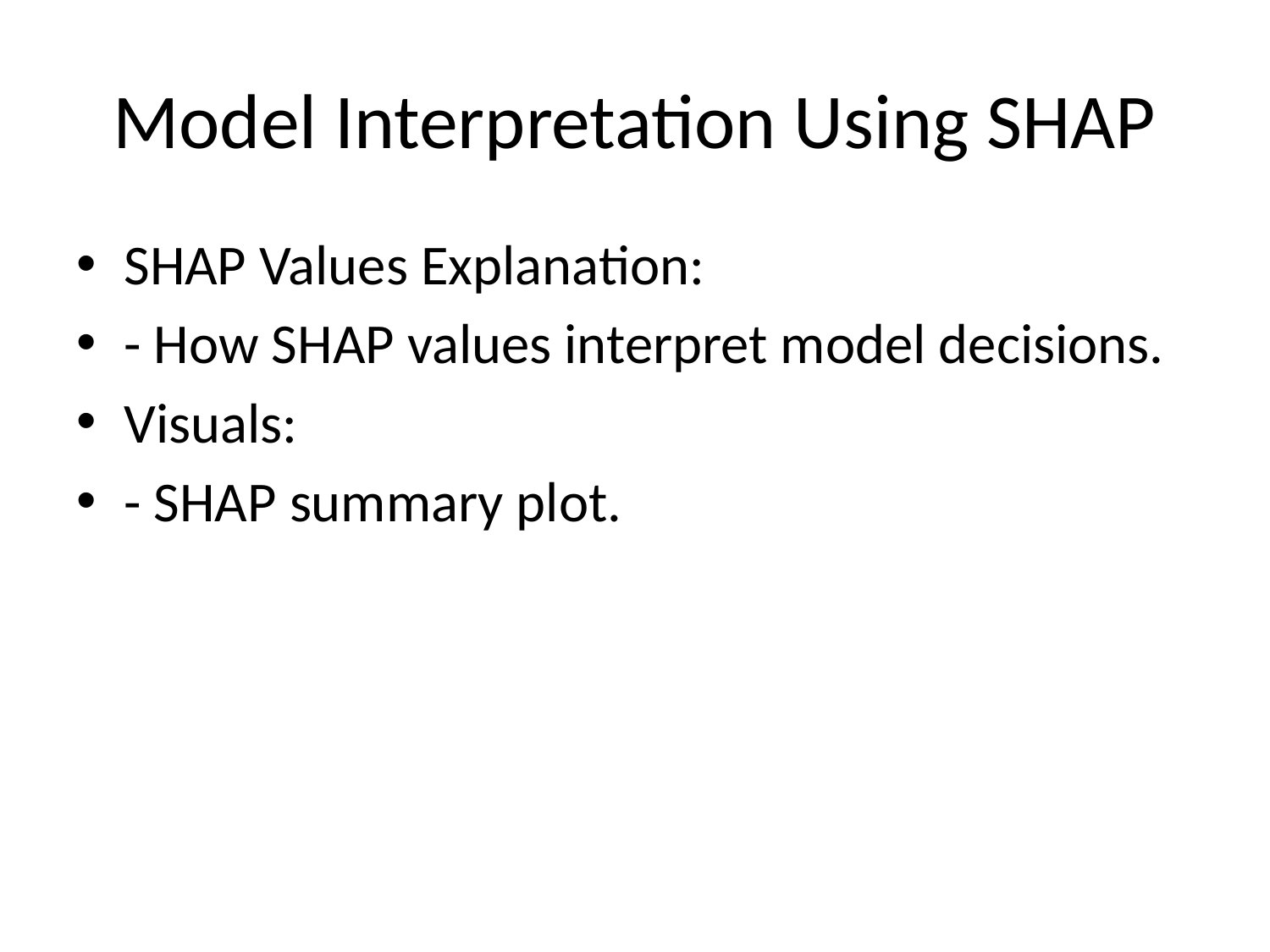

# Model Interpretation Using SHAP
SHAP Values Explanation:
- How SHAP values interpret model decisions.
Visuals:
- SHAP summary plot.